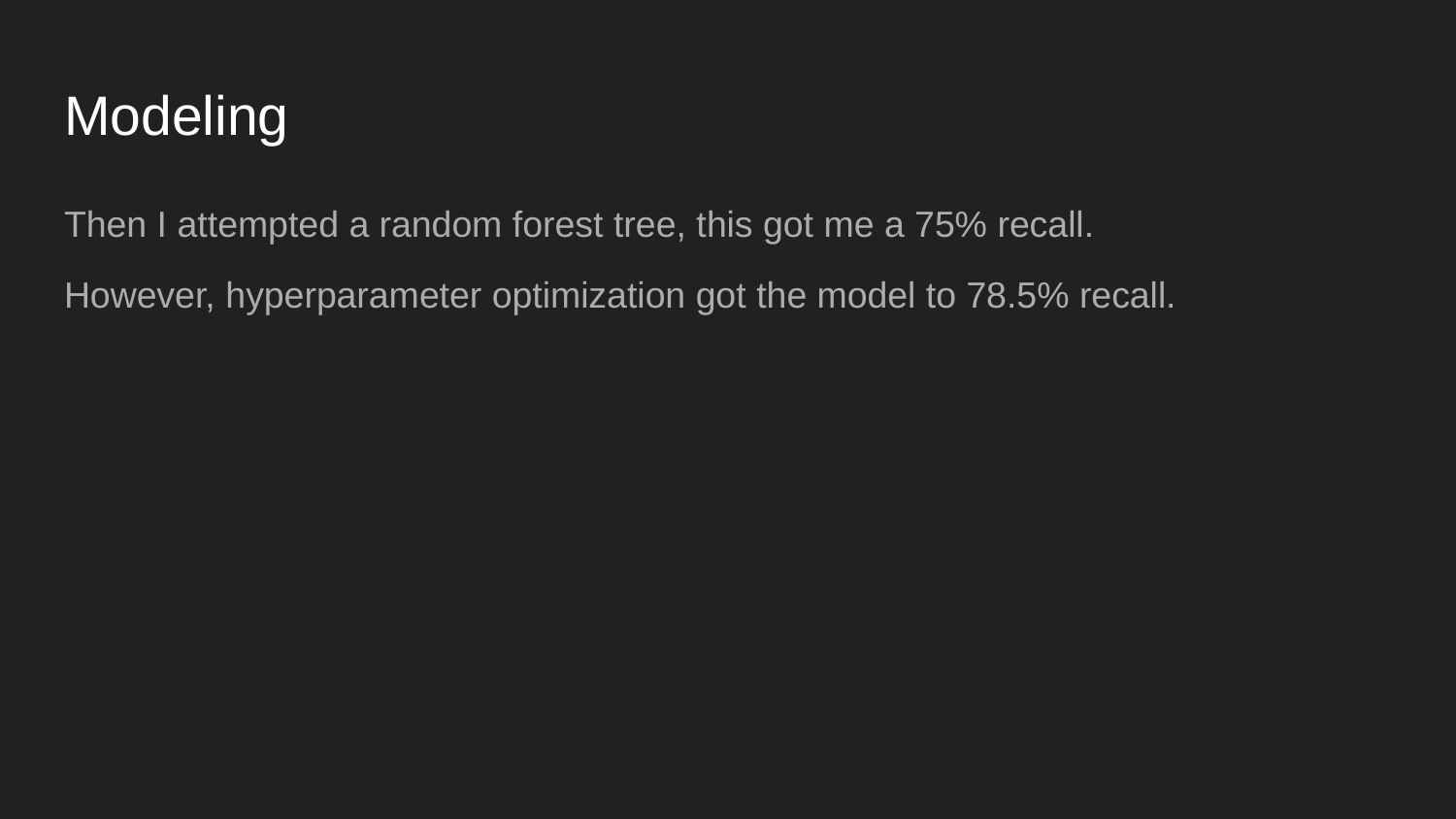

# Modeling
Then I attempted a random forest tree, this got me a 75% recall.
However, hyperparameter optimization got the model to 78.5% recall.